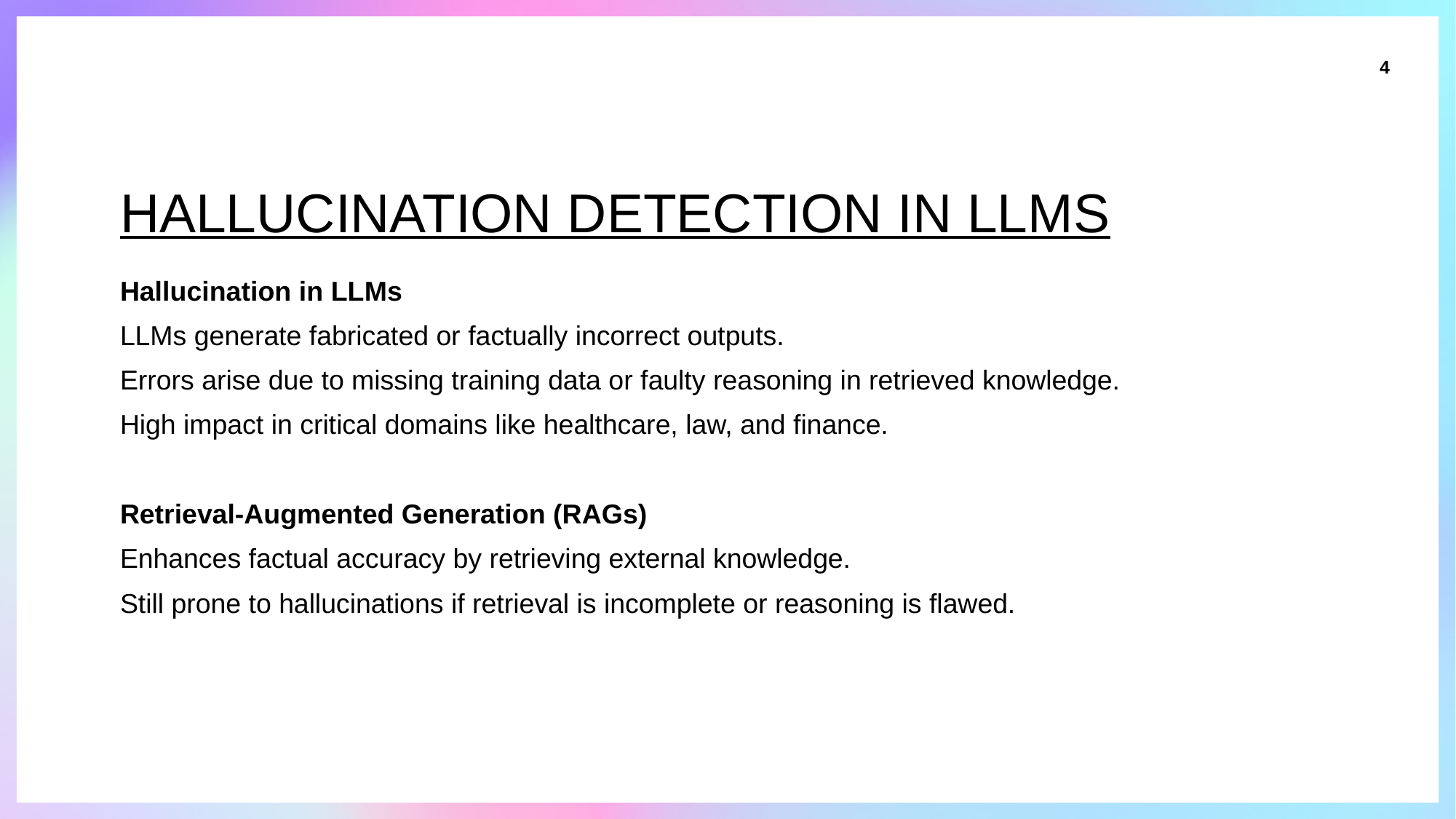

4
# Hallucination detection in llmS
Hallucination in LLMs
LLMs generate fabricated or factually incorrect outputs.
Errors arise due to missing training data or faulty reasoning in retrieved knowledge.
High impact in critical domains like healthcare, law, and finance.

Retrieval-Augmented Generation (RAGs)
Enhances factual accuracy by retrieving external knowledge.
Still prone to hallucinations if retrieval is incomplete or reasoning is flawed.